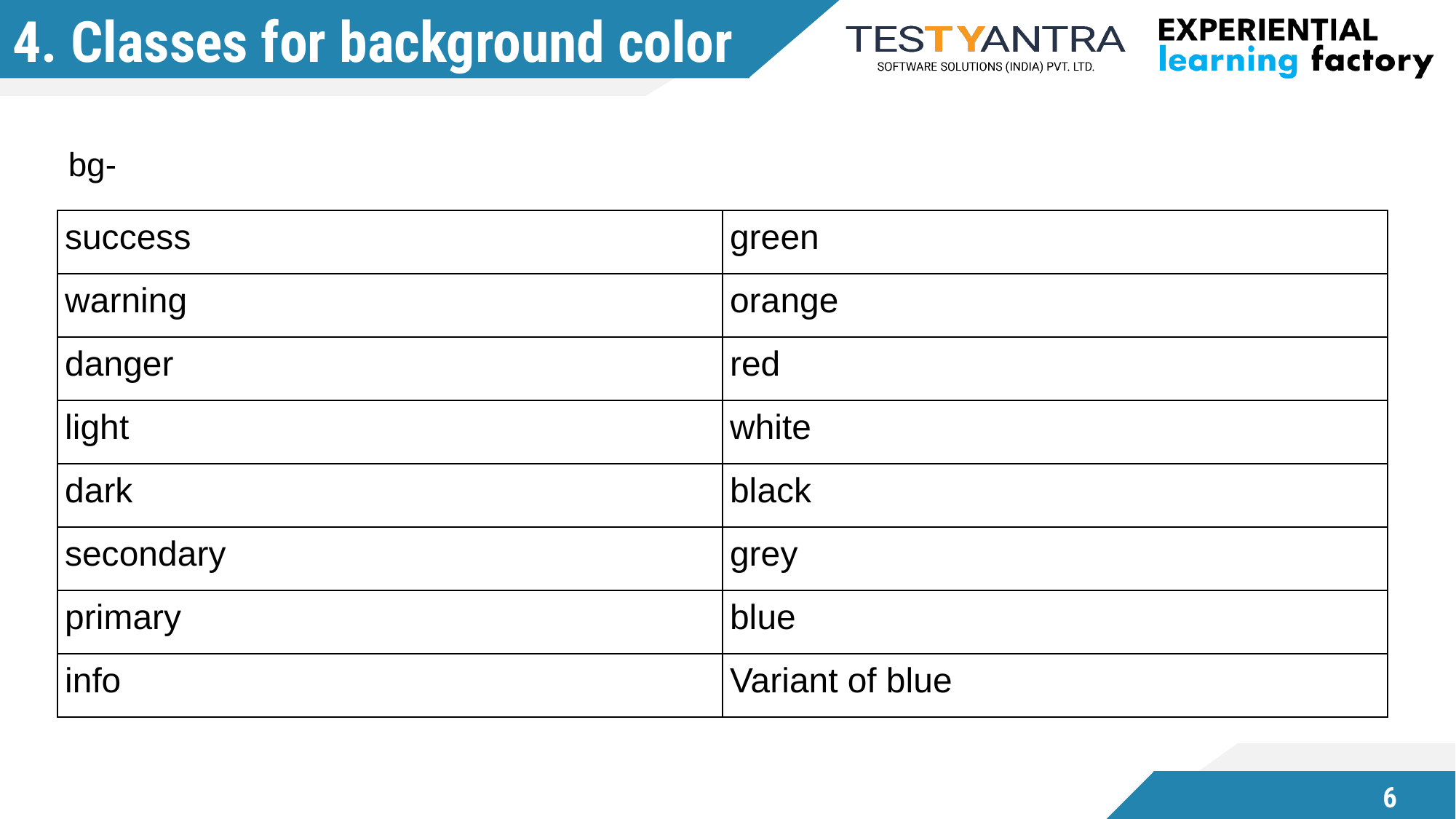

# 4. Classes for background color

bg-
| success | green |
| --- | --- |
| warning | orange |
| danger | red |
| light | white |
| dark | black |
| secondary | grey |
| primary | blue |
| info | Variant of blue |
6